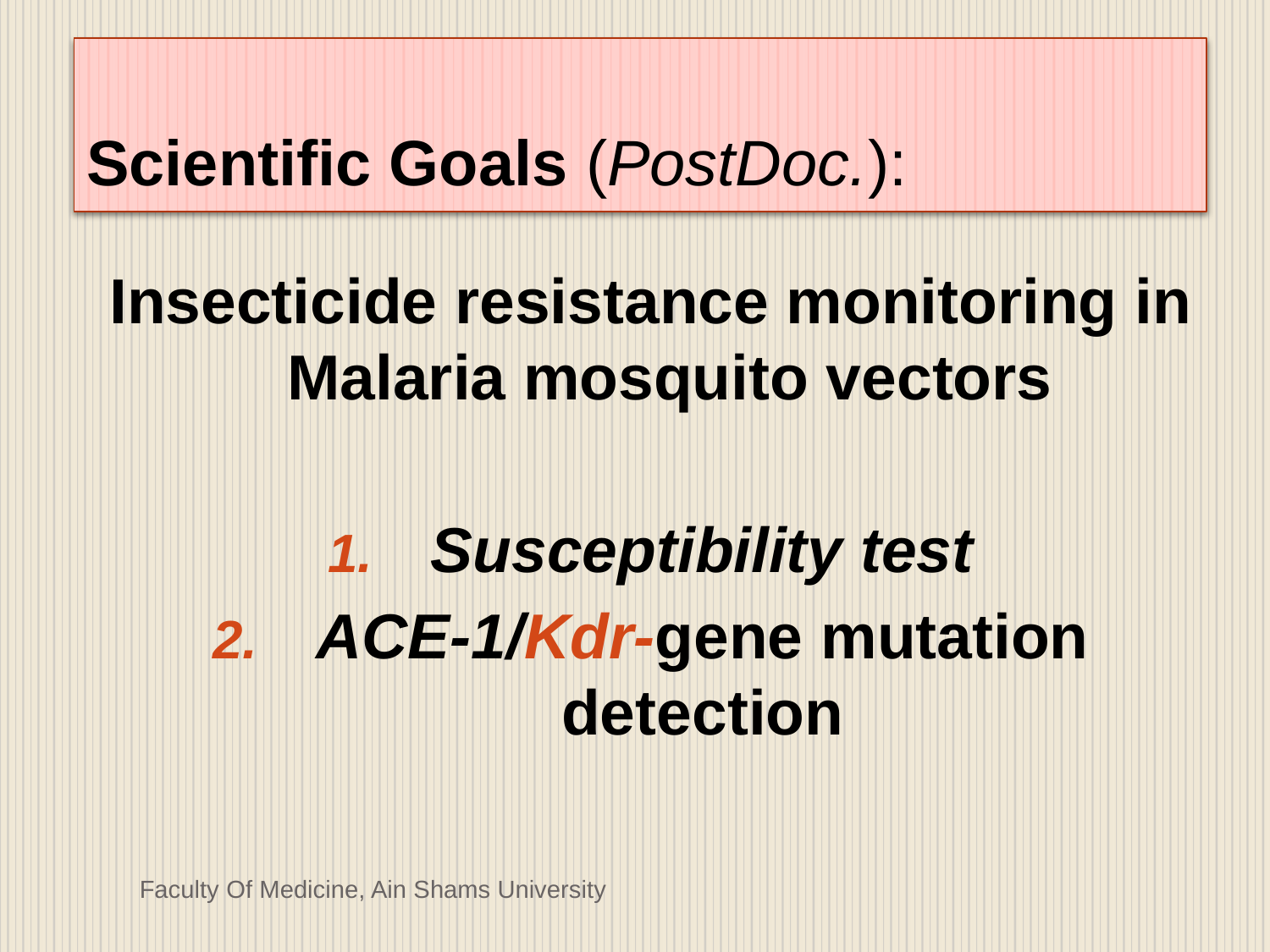

# Scientific Goals (PostDoc.):
Insecticide resistance monitoring in Malaria mosquito vectors

Susceptibility test
ACE-1/Kdr-gene mutation detection
Faculty Of Medicine, Ain Shams University